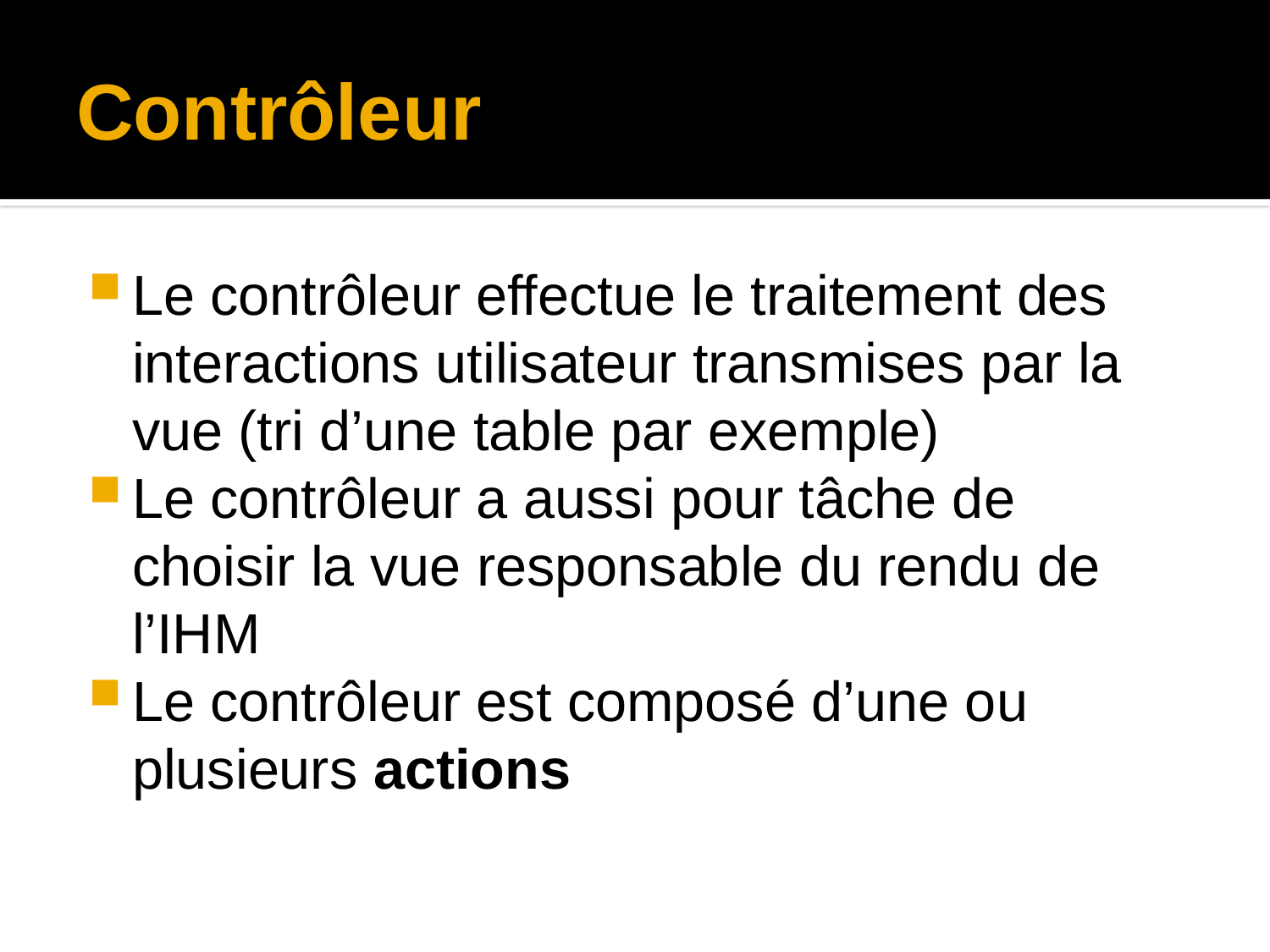

# Contrôleur
Le contrôleur effectue le traitement des interactions utilisateur transmises par la vue (tri d’une table par exemple)
Le contrôleur a aussi pour tâche de choisir la vue responsable du rendu de l’IHM
Le contrôleur est composé d’une ou plusieurs actions